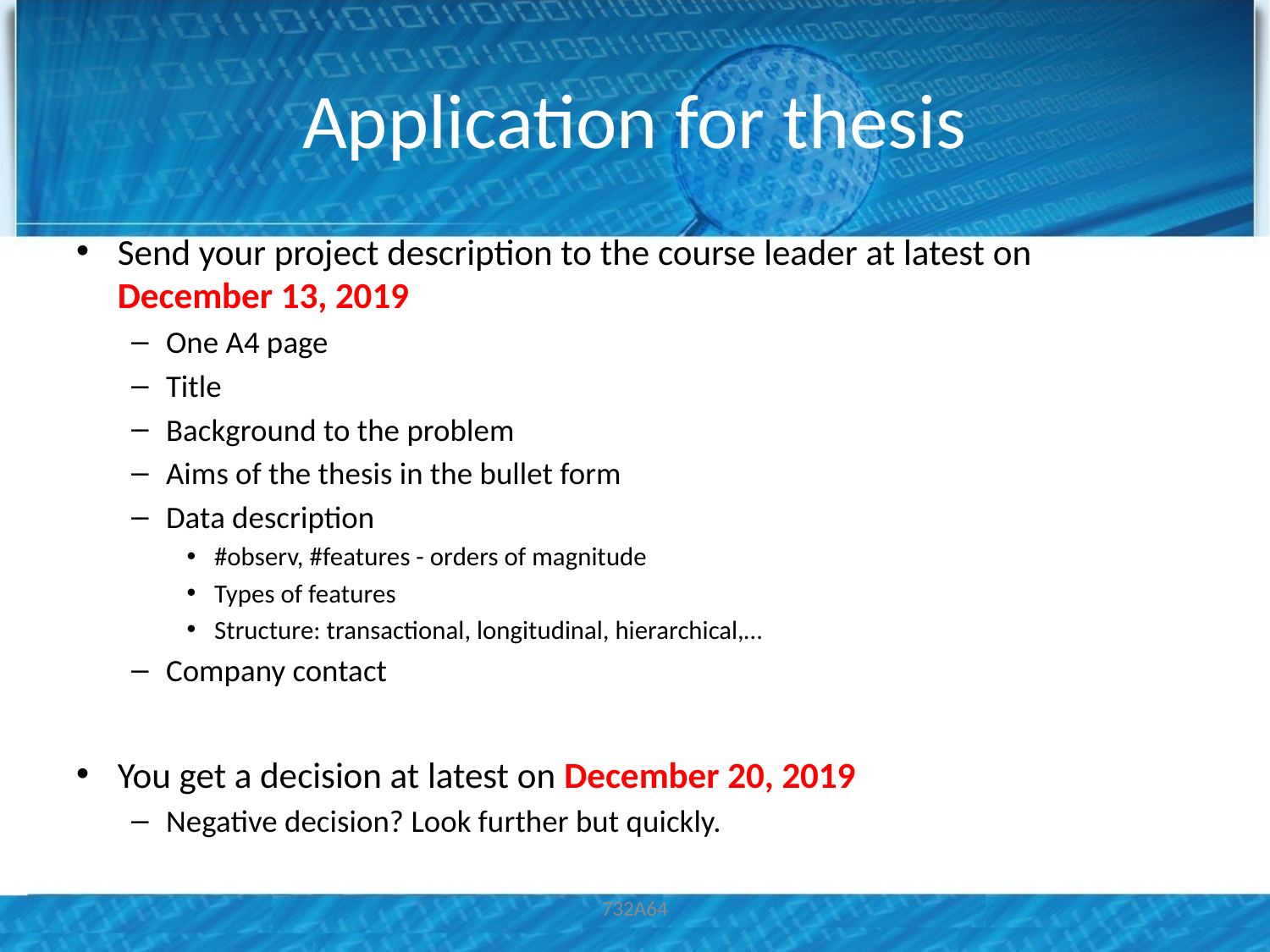

# Application for thesis
Send your project description to the course leader at latest on December 13, 2019
One A4 page
Title
Background to the problem
Aims of the thesis in the bullet form
Data description
#observ, #features - orders of magnitude
Types of features
Structure: transactional, longitudinal, hierarchical,…
Company contact

You get a decision at latest on December 20, 2019
Negative decision? Look further but quickly.

732A64